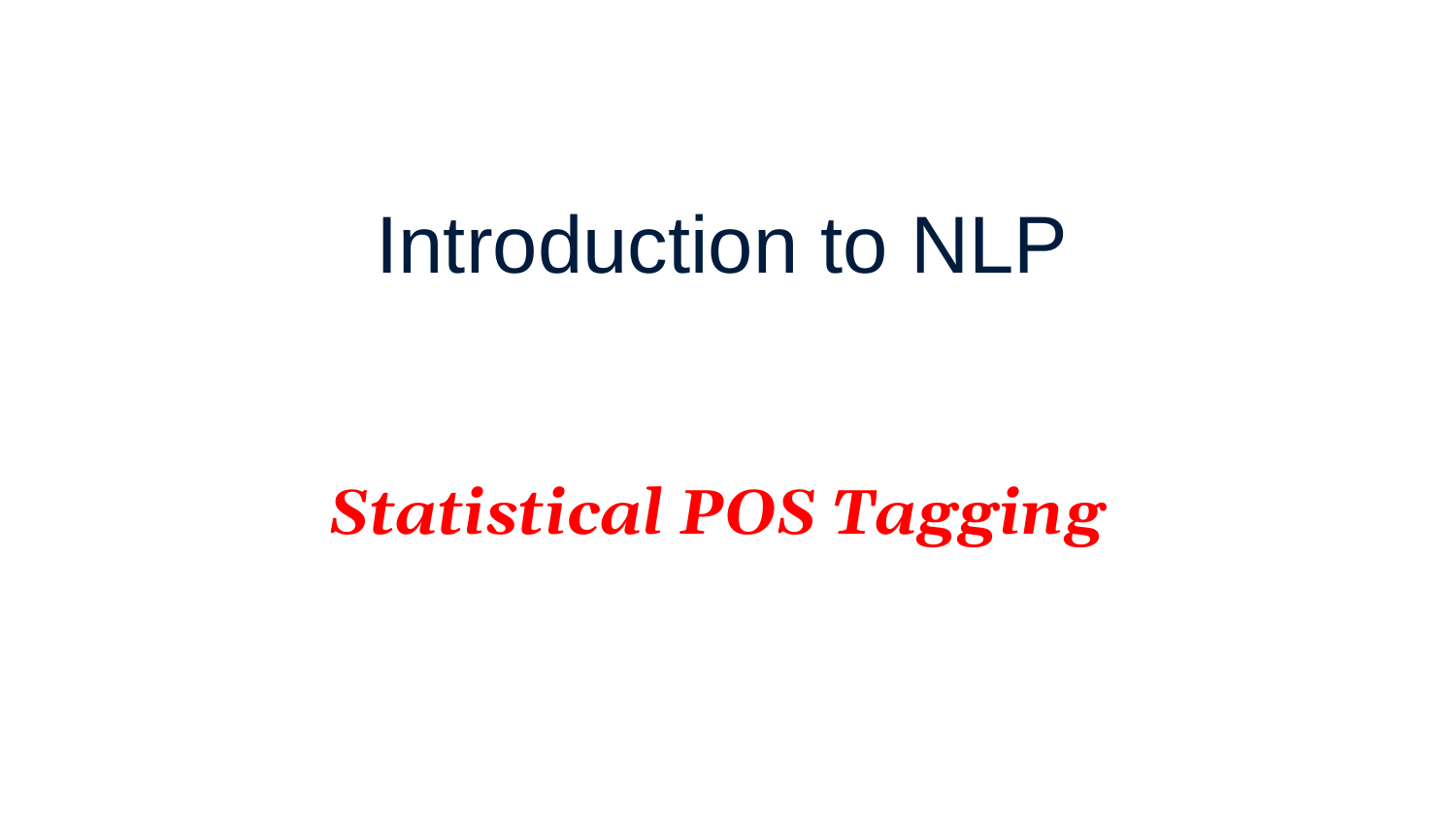

# Introduction to NLP
Statistical POS Tagging